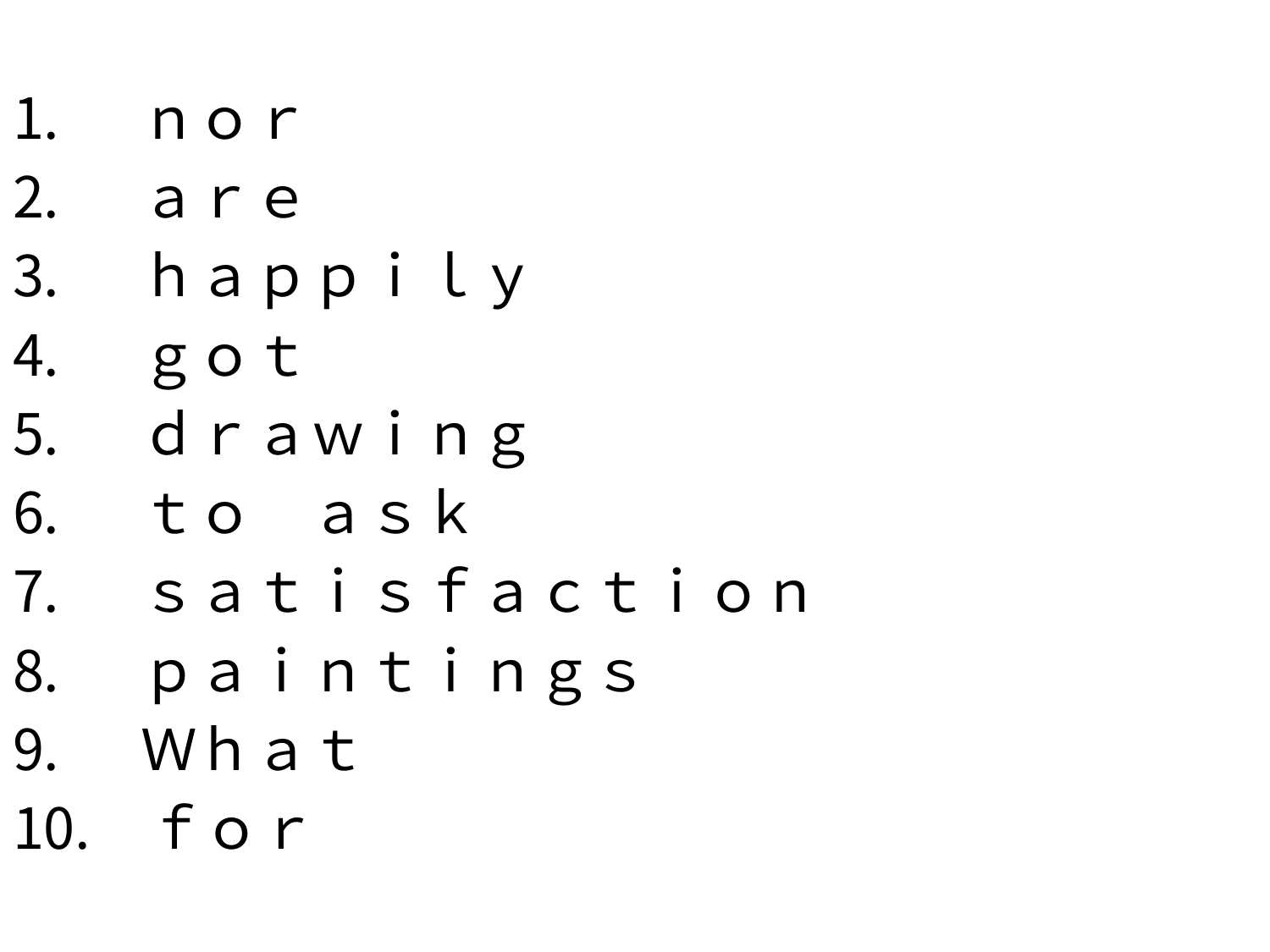

ｎｏｒ
　ａｒｅ
　ｈａｐｐｉｌｙ
　ｇｏｔ
　ｄｒａｗｉｎｇ
　ｔｏ　ａｓｋ
　ｓａｔｉｓｆａｃｔｉｏｎ
　ｐａｉｎｔｉｎｇｓ
　Ｗｈａｔ
　ｆｏｒ